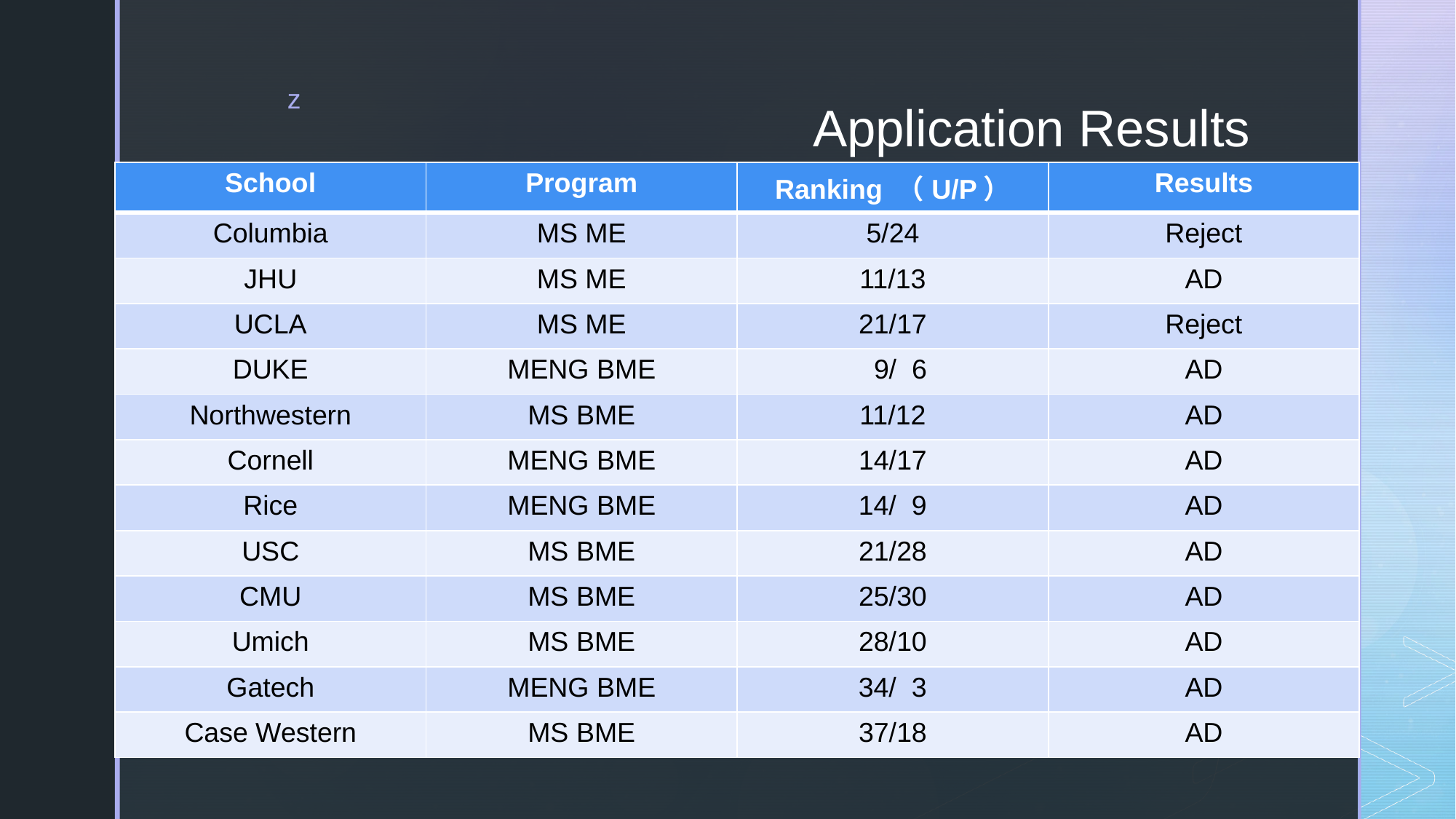

# Application Results
| School | Program | Ranking （U/P） | Results |
| --- | --- | --- | --- |
| Columbia | MS ME | 5/24 | Reject |
| JHU | MS ME | 11/13 | AD |
| UCLA | MS ME | 21/17 | Reject |
| DUKE | MENG BME | 9/ 6 | AD |
| Northwestern | MS BME | 11/12 | AD |
| Cornell | MENG BME | 14/17 | AD |
| Rice | MENG BME | 14/ 9 | AD |
| USC | MS BME | 21/28 | AD |
| CMU | MS BME | 25/30 | AD |
| Umich | MS BME | 28/10 | AD |
| Gatech | MENG BME | 34/ 3 | AD |
| Case Western | MS BME | 37/18 | AD |